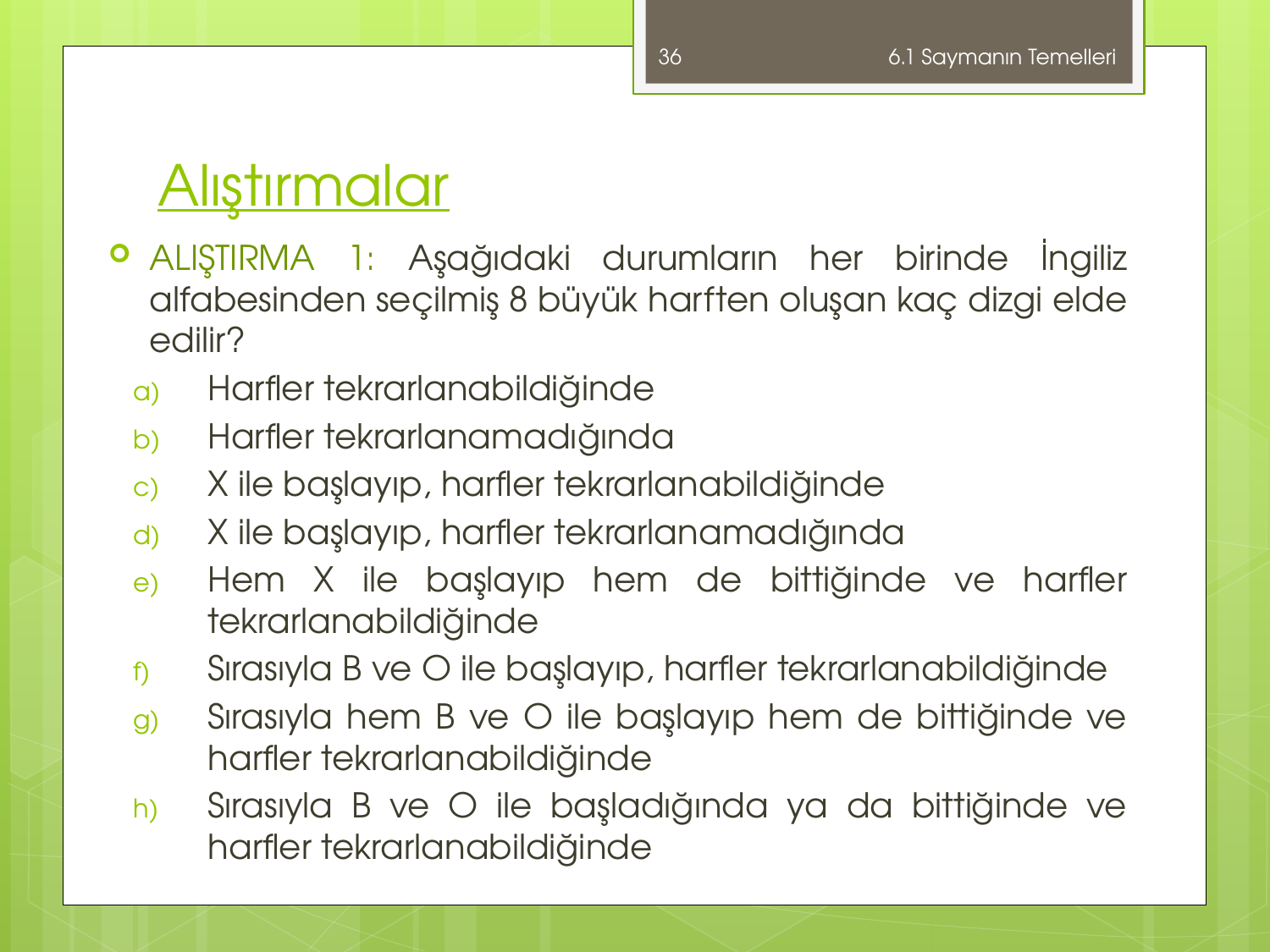

36
6.1 Saymanın Temelleri
# Alıştırmalar
ALIŞTIRMA 1: Aşağıdaki durumların her birinde İngiliz alfabesinden seçilmiş 8 büyük harften oluşan kaç dizgi elde edilir?
Harfler tekrarlanabildiğinde
Harfler tekrarlanamadığında
X ile başlayıp, harfler tekrarlanabildiğinde
X ile başlayıp, harfler tekrarlanamadığında
Hem X ile başlayıp hem de bittiğinde ve harfler tekrarlanabildiğinde
Sırasıyla B ve O ile başlayıp, harfler tekrarlanabildiğinde
Sırasıyla hem B ve O ile başlayıp hem de bittiğinde ve harfler tekrarlanabildiğinde
Sırasıyla B ve O ile başladığında ya da bittiğinde ve harfler tekrarlanabildiğinde